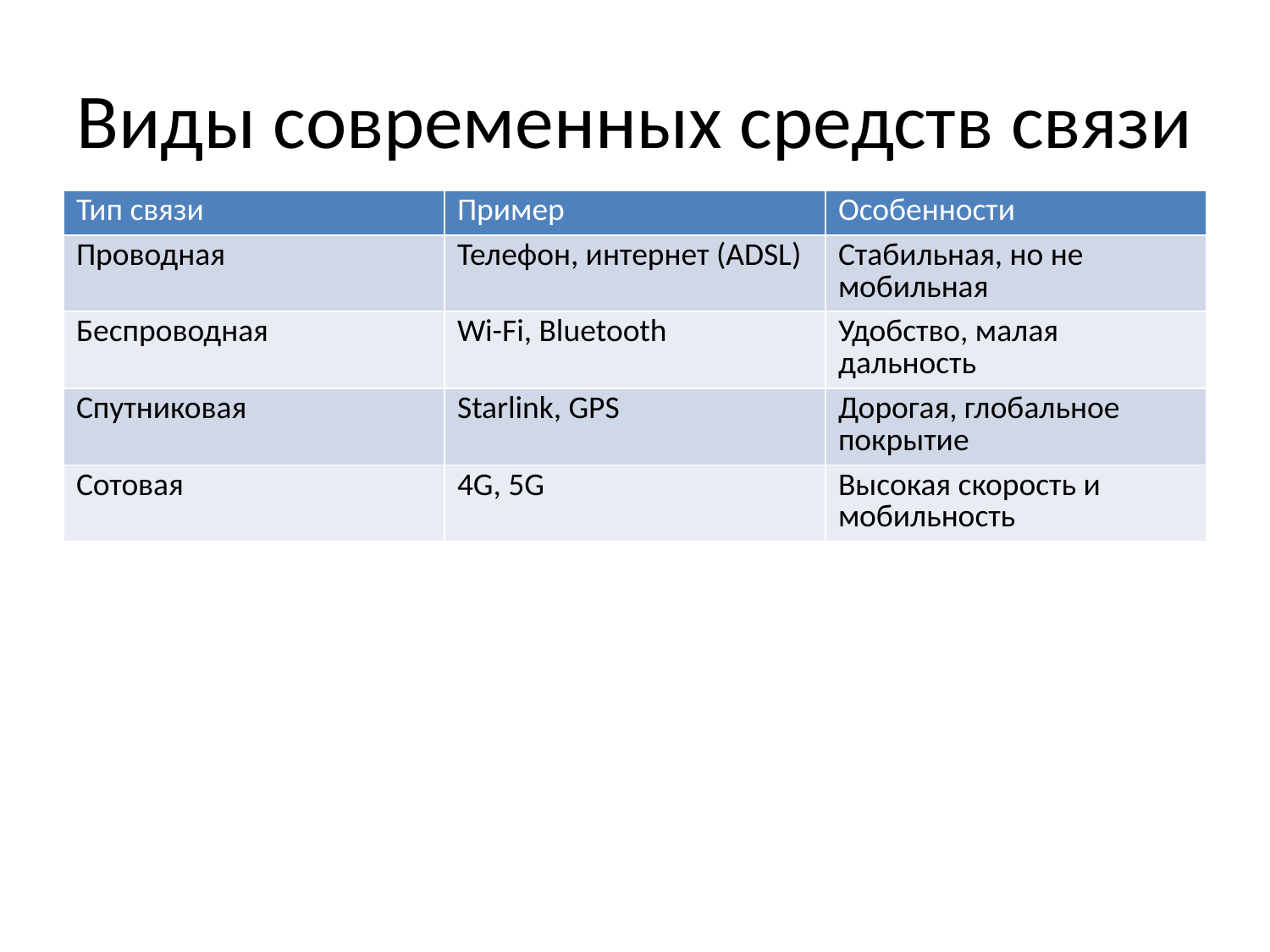

# Виды современных средств связи
| Тип связи | Пример | Особенности |
| --- | --- | --- |
| Проводная | Телефон, интернет (ADSL) | Стабильная, но не мобильная |
| Беспроводная | Wi-Fi, Bluetooth | Удобство, малая дальность |
| Спутниковая | Starlink, GPS | Дорогая, глобальное покрытие |
| Сотовая | 4G, 5G | Высокая скорость и мобильность |